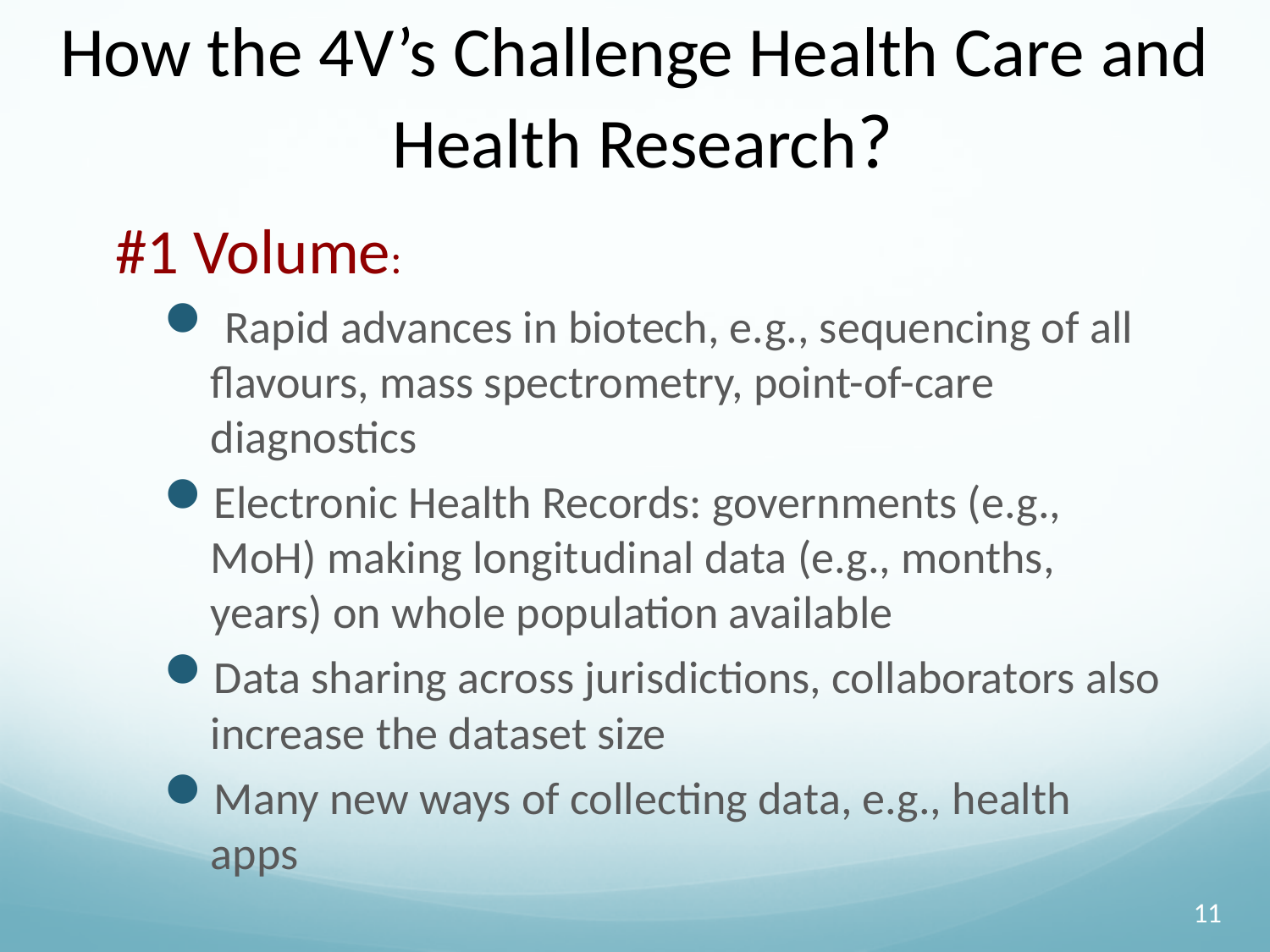

# How the 4V’s Challenge Health Care and Health Research?
#1 Volume:
 Rapid advances in biotech, e.g., sequencing of all flavours, mass spectrometry, point-of-care diagnostics
Electronic Health Records: governments (e.g., MoH) making longitudinal data (e.g., months, years) on whole population available
Data sharing across jurisdictions, collaborators also increase the dataset size
Many new ways of collecting data, e.g., health apps

11